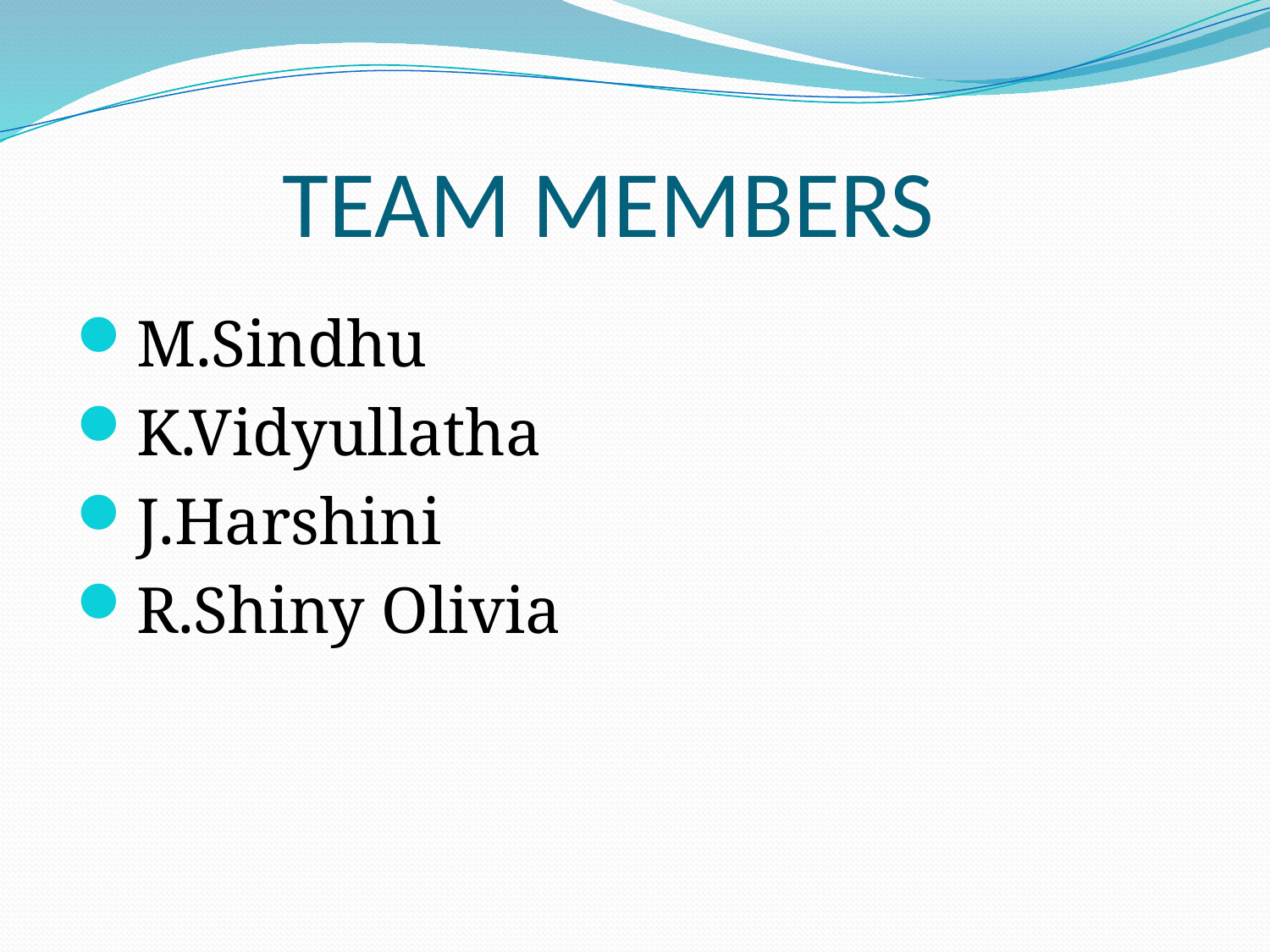

# TEAM MEMBERS
M.Sindhu
K.Vidyullatha
J.Harshini
R.Shiny Olivia